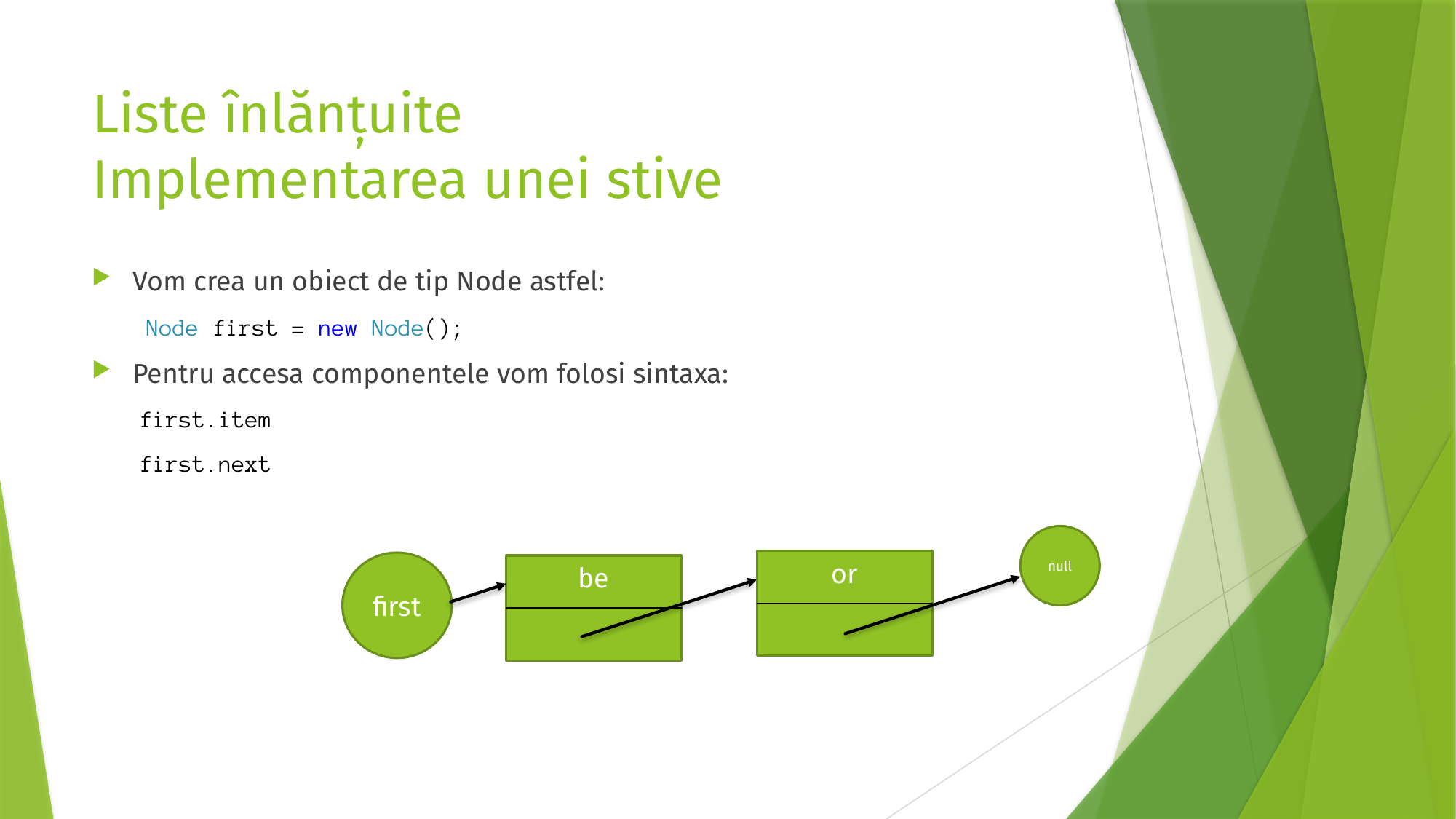

# Liste înlănțuite Implementarea unei stive
Vom crea un obiect de tip Node astfel:
Node first = new Node();
Pentru accesa componentele vom folosi sintaxa:
first.item
first.next

null
or
first
be